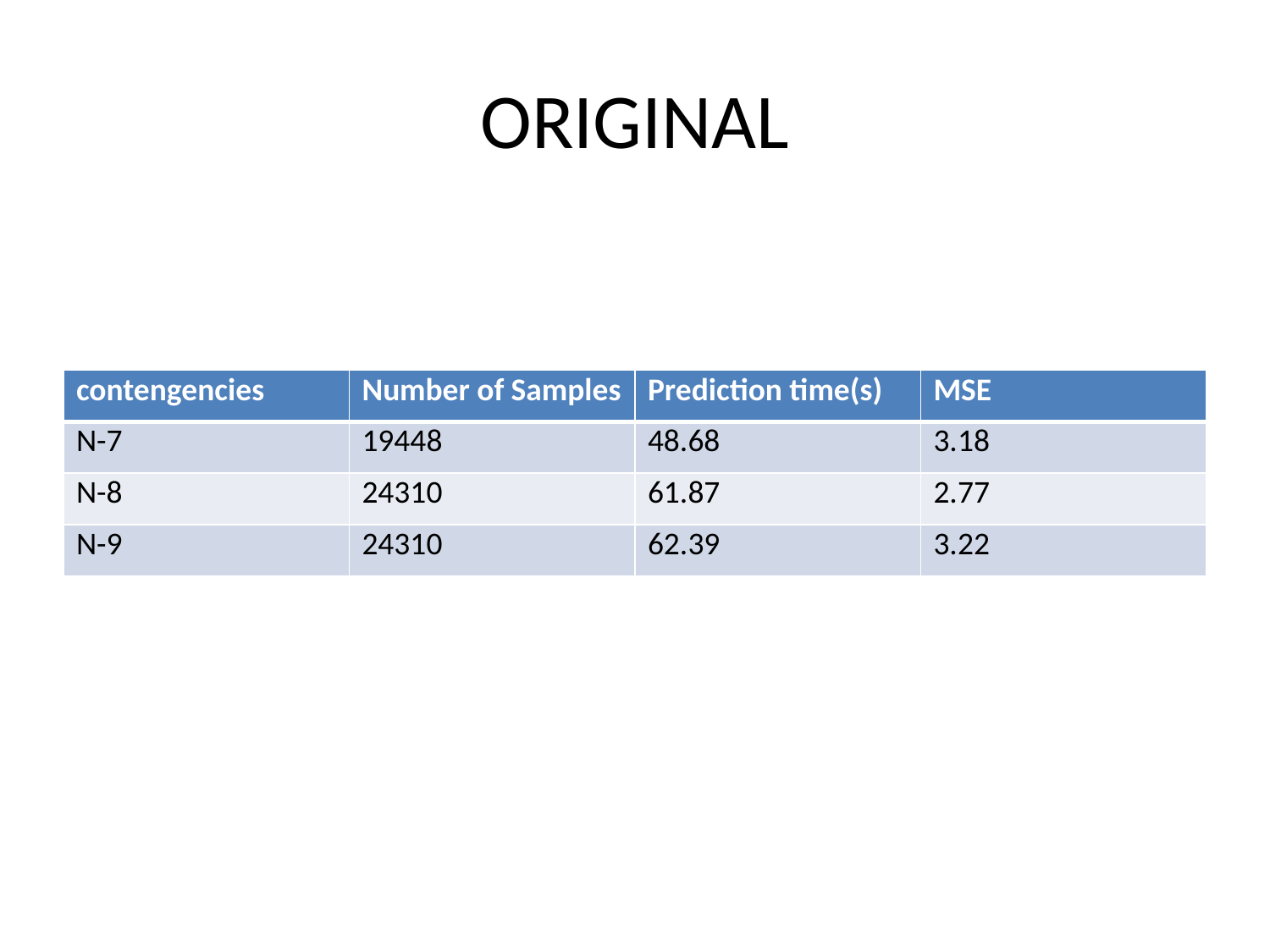

ORIGINAL
| contengencies | Number of Samples | Prediction time(s) | MSE |
| --- | --- | --- | --- |
| N-7 | 19448 | 48.68 | 3.18 |
| N-8 | 24310 | 61.87 | 2.77 |
| N-9 | 24310 | 62.39 | 3.22 |